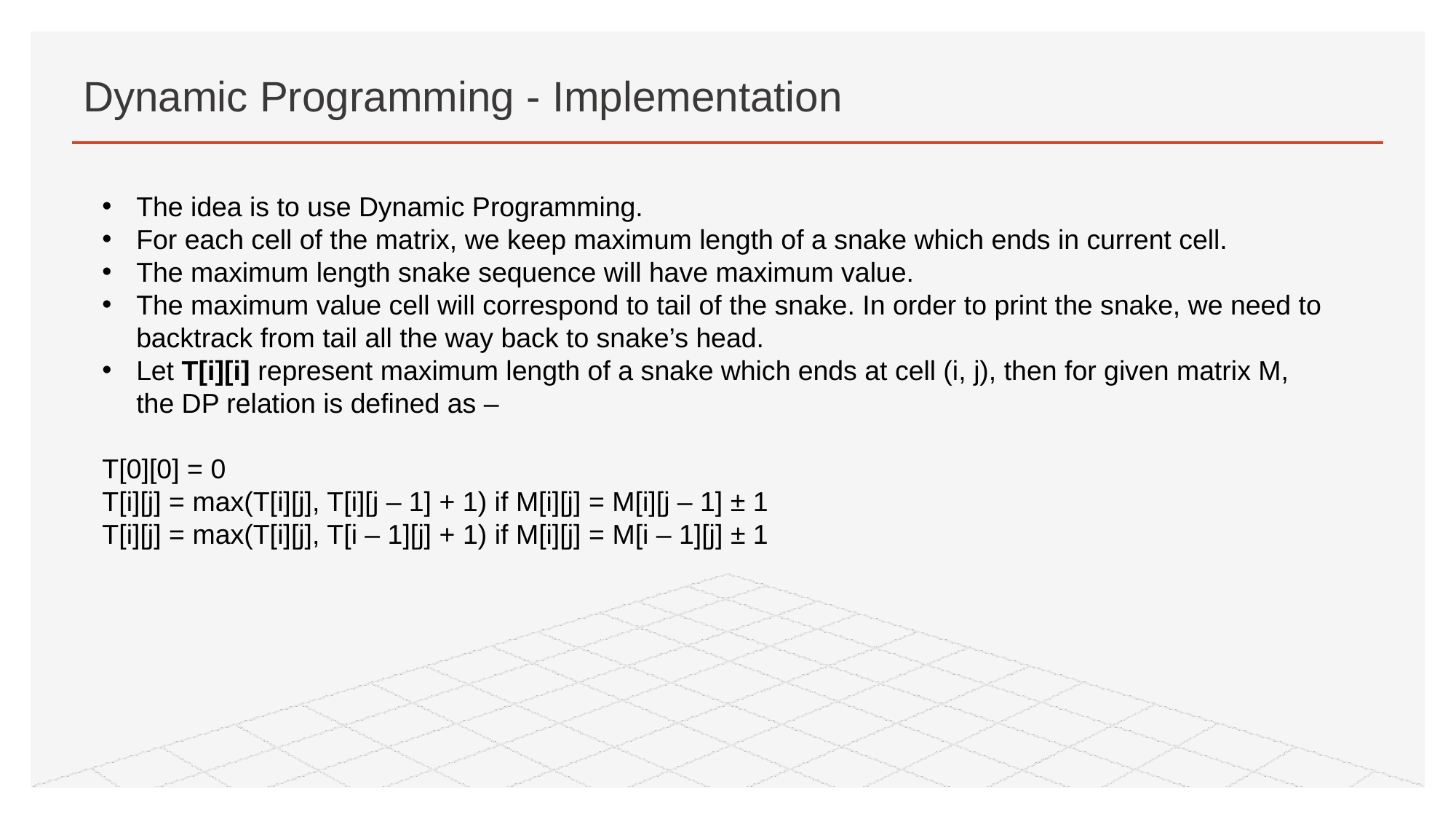

# Dynamic Programming - Implementation
The idea is to use Dynamic Programming.
For each cell of the matrix, we keep maximum length of a snake which ends in current cell.
The maximum length snake sequence will have maximum value.
The maximum value cell will correspond to tail of the snake. In order to print the snake, we need to backtrack from tail all the way back to snake’s head.
Let T[i][i] represent maximum length of a snake which ends at cell (i, j), then for given matrix M, the DP relation is defined as –

T[0][0] = 0
T[i][j] = max(T[i][j], T[i][j – 1] + 1) if M[i][j] = M[i][j – 1] ± 1
T[i][j] = max(T[i][j], T[i – 1][j] + 1) if M[i][j] = M[i – 1][j] ± 1